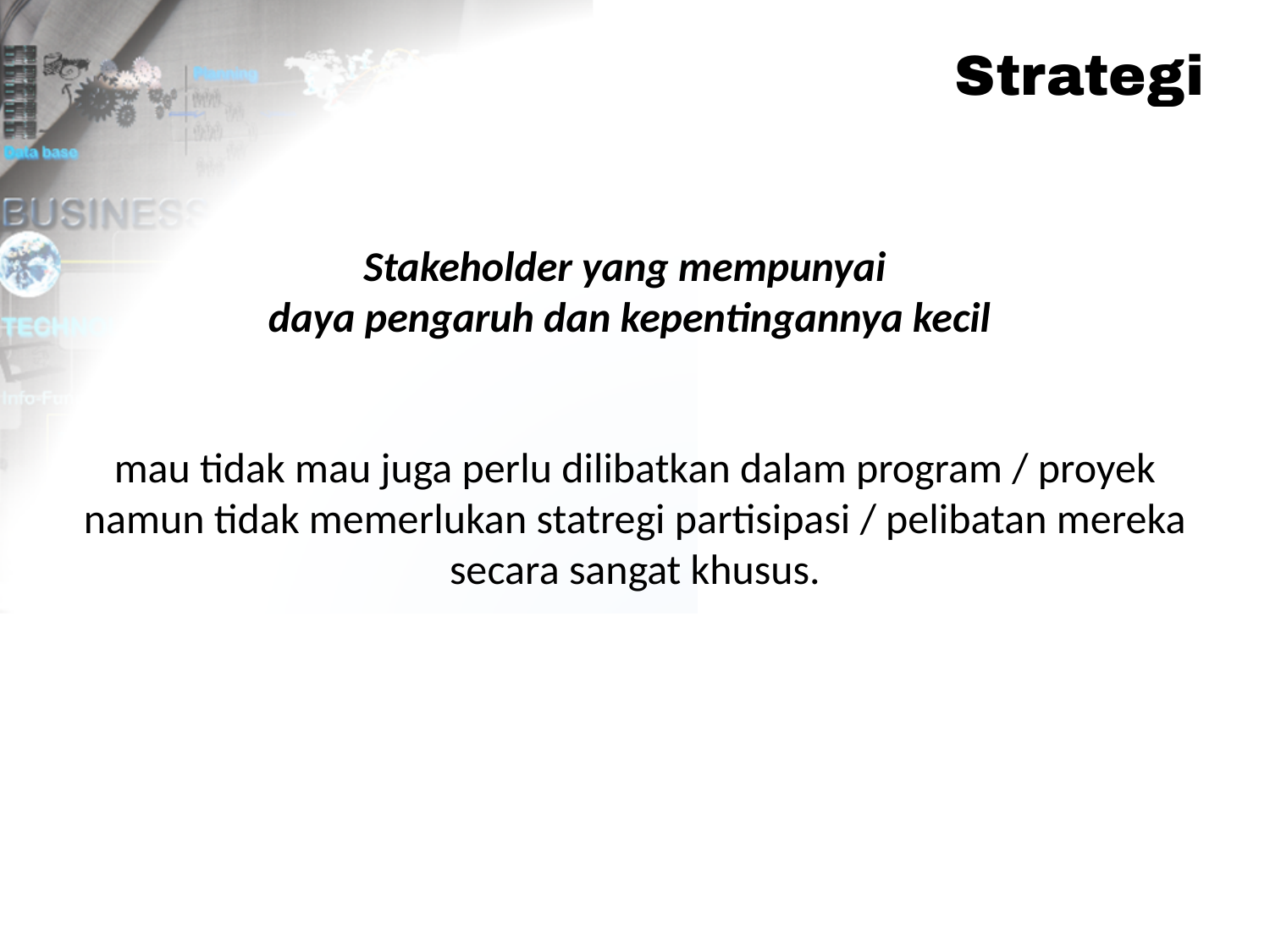

Strategi

Stakeholder yang mempunyai
daya pengaruh dan kepentingannya kecil
mau tidak mau juga perlu dilibatkan dalam program / proyek namun tidak memerlukan statregi partisipasi / pelibatan mereka secara sangat khusus.